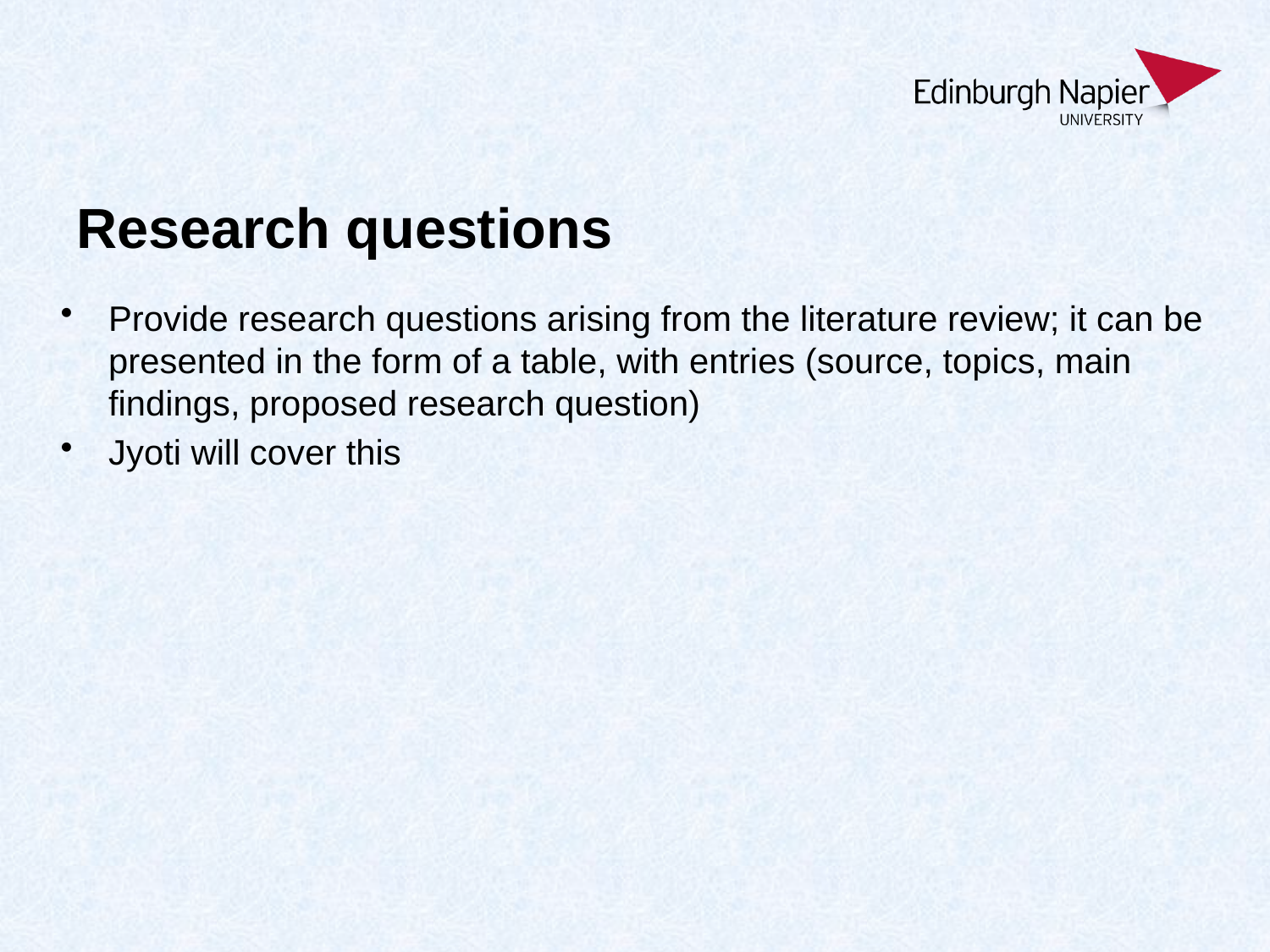

# Research questions
Provide research questions arising from the literature review; it can be presented in the form of a table, with entries (source, topics, main findings, proposed research question)
Jyoti will cover this